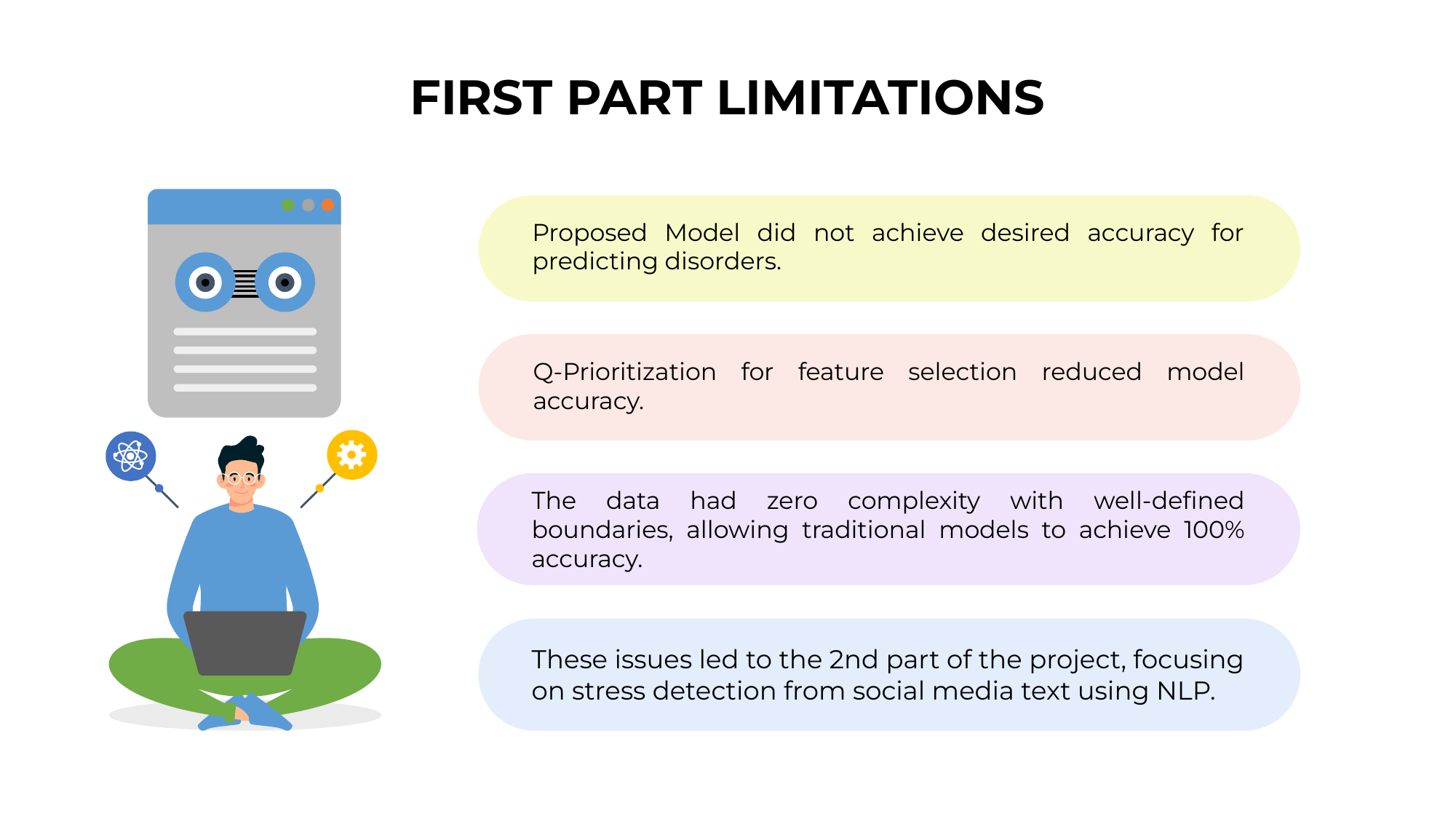

FIRST PART LIMITATIONS

Proposed Model did not achieve desired accuracy for predicting disorders.

Q-Prioritization for feature selection reduced model accuracy.

The data had zero complexity with well-defined boundaries, allowing traditional models to achieve 100% accuracy.

These issues led to the 2nd part of the project, focusing on stress detection from social media text using NLP.